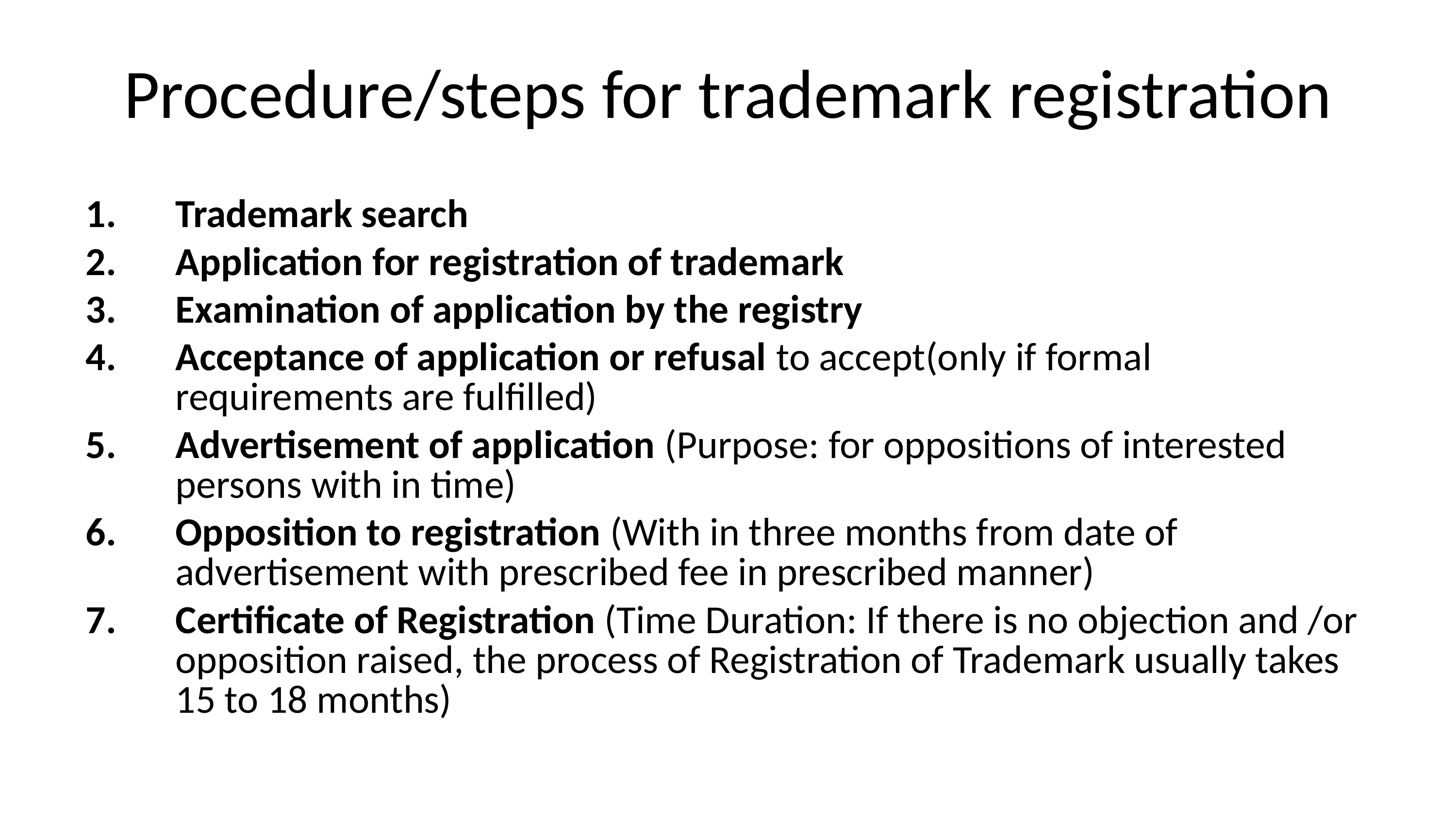

# Procedure/steps for trademark registration
Trademark search
Application for registration of trademark
Examination of application by the registry
Acceptance of application or refusal to accept(only if formal requirements are fulfilled)
Advertisement of application (Purpose: for oppositions of interested persons with in time)
Opposition to registration (With in three months from date of advertisement with prescribed fee in prescribed manner)
Certificate of Registration (Time Duration: If there is no objection and /or opposition raised, the process of Registration of Trademark usually takes 15 to 18 months)